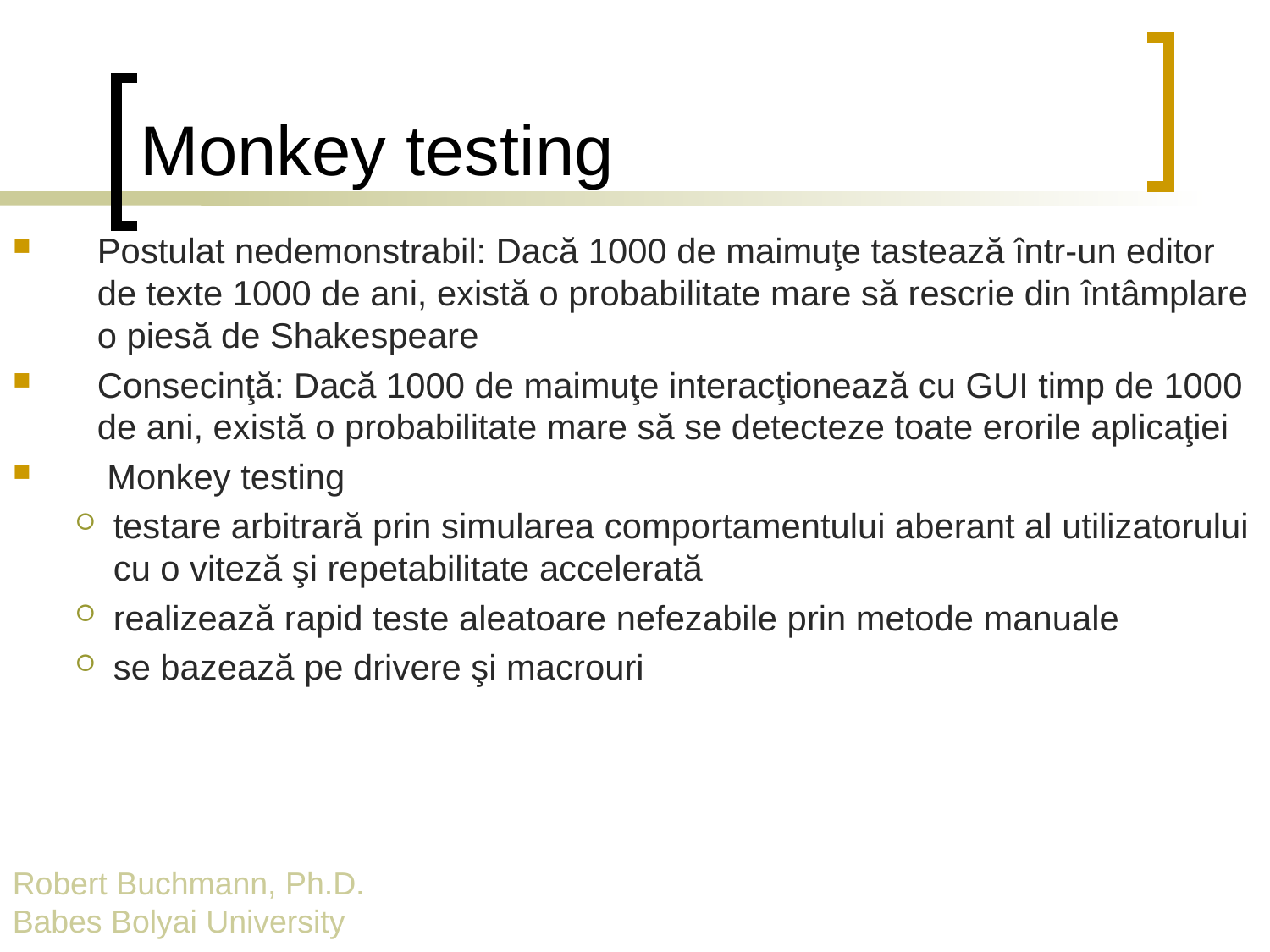

# Monkey testing
Postulat nedemonstrabil: Dacă 1000 de maimuţe tastează într-un editor de texte 1000 de ani, există o probabilitate mare să rescrie din întâmplare o piesă de Shakespeare
Consecinţă: Dacă 1000 de maimuţe interacţionează cu GUI timp de 1000 de ani, există o probabilitate mare să se detecteze toate erorile aplicaţiei
 Monkey testing
testare arbitrară prin simularea comportamentului aberant al utilizatorului cu o viteză şi repetabilitate accelerată
realizează rapid teste aleatoare nefezabile prin metode manuale
se bazează pe drivere şi macrouri